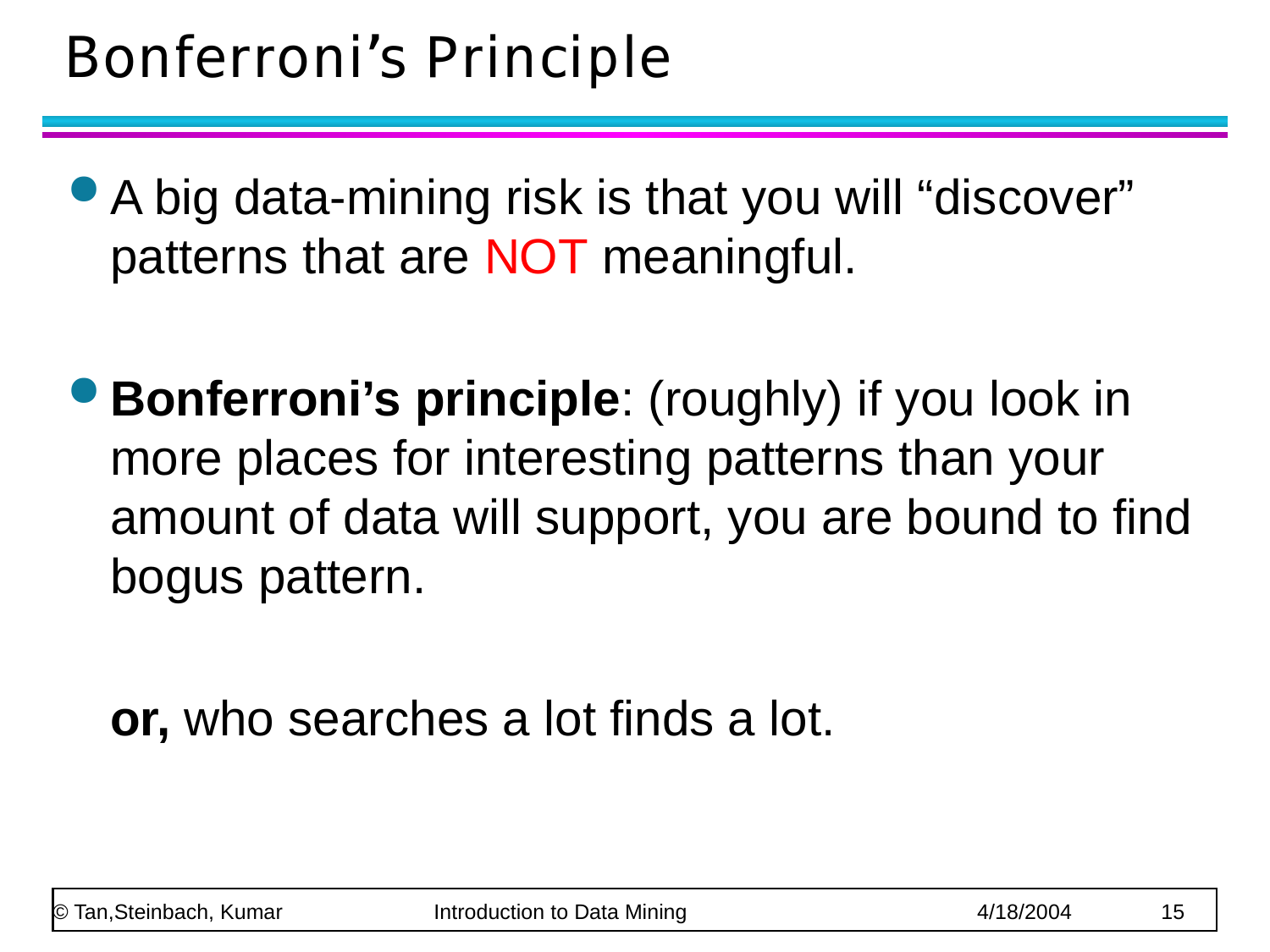

# Bonferroni’s Principle
A big data‐mining risk is that you will “discover” patterns that are NOT meaningful.

Bonferroni’s principle: (roughly) if you look in more places for interesting patterns than your amount of data will support, you are bound to find bogus pattern.

	or, who searches a lot finds a lot.